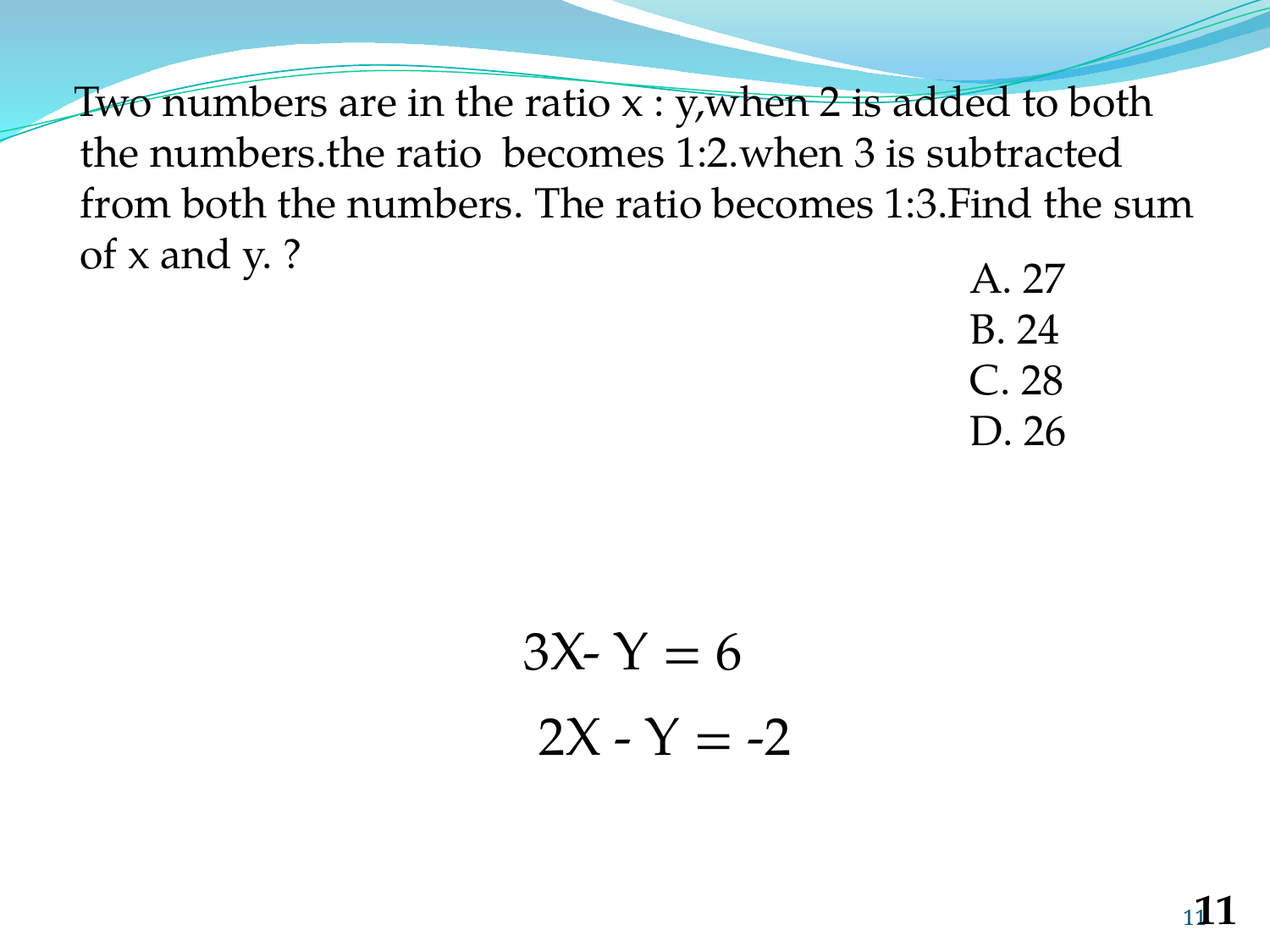

Two numbers are in the ratio x : y,when 2 is added to both the numbers.the ratio  becomes 1:2.when 3 is subtracted from both the numbers. The ratio becomes 1:3.Find the sum of x and y. ?
A. 27
B. 24
C. 28
D. 26
3X- Y = 6
2X - Y = -2
11
11